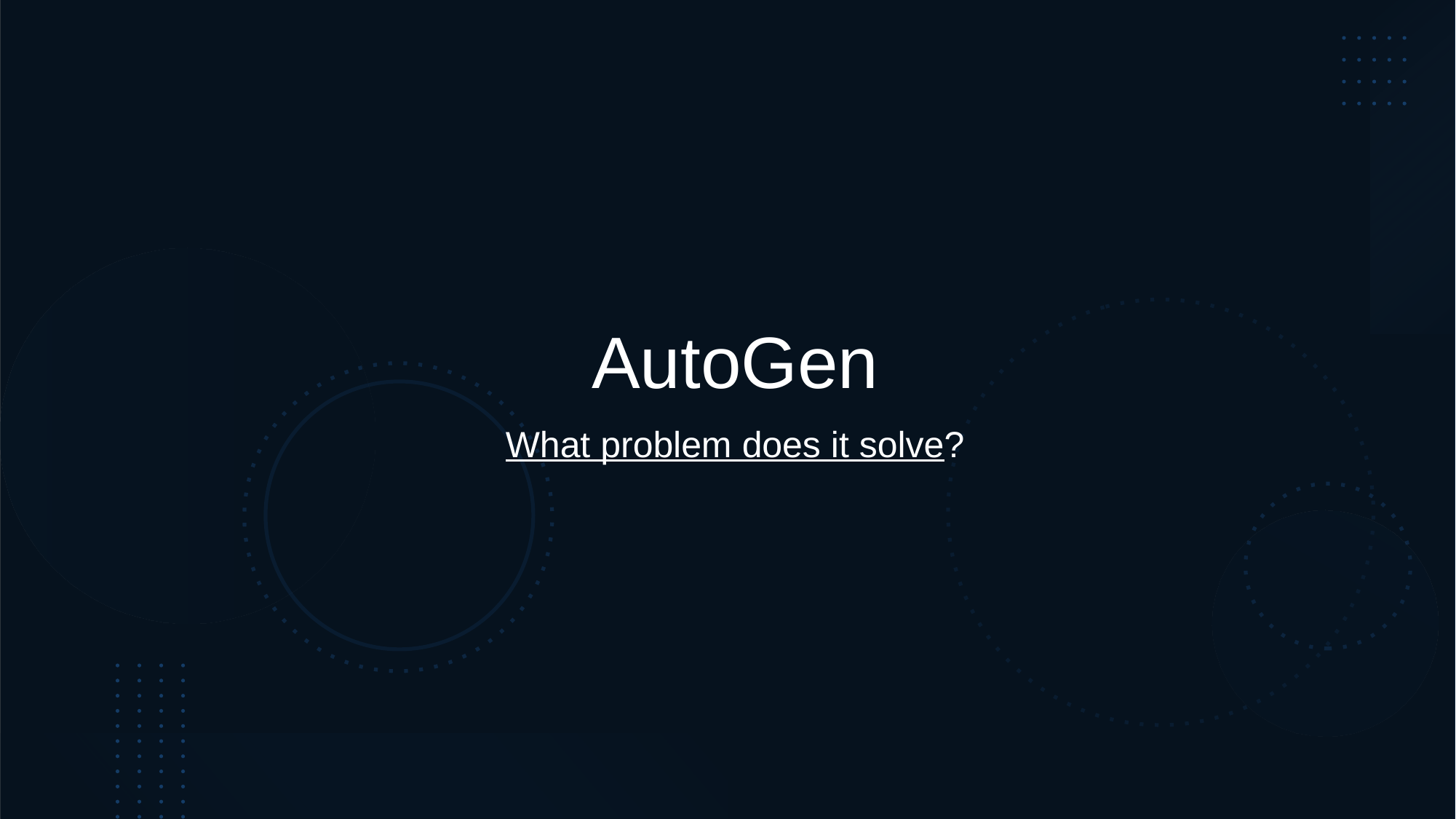

# AutoGen

What problem does it solve?